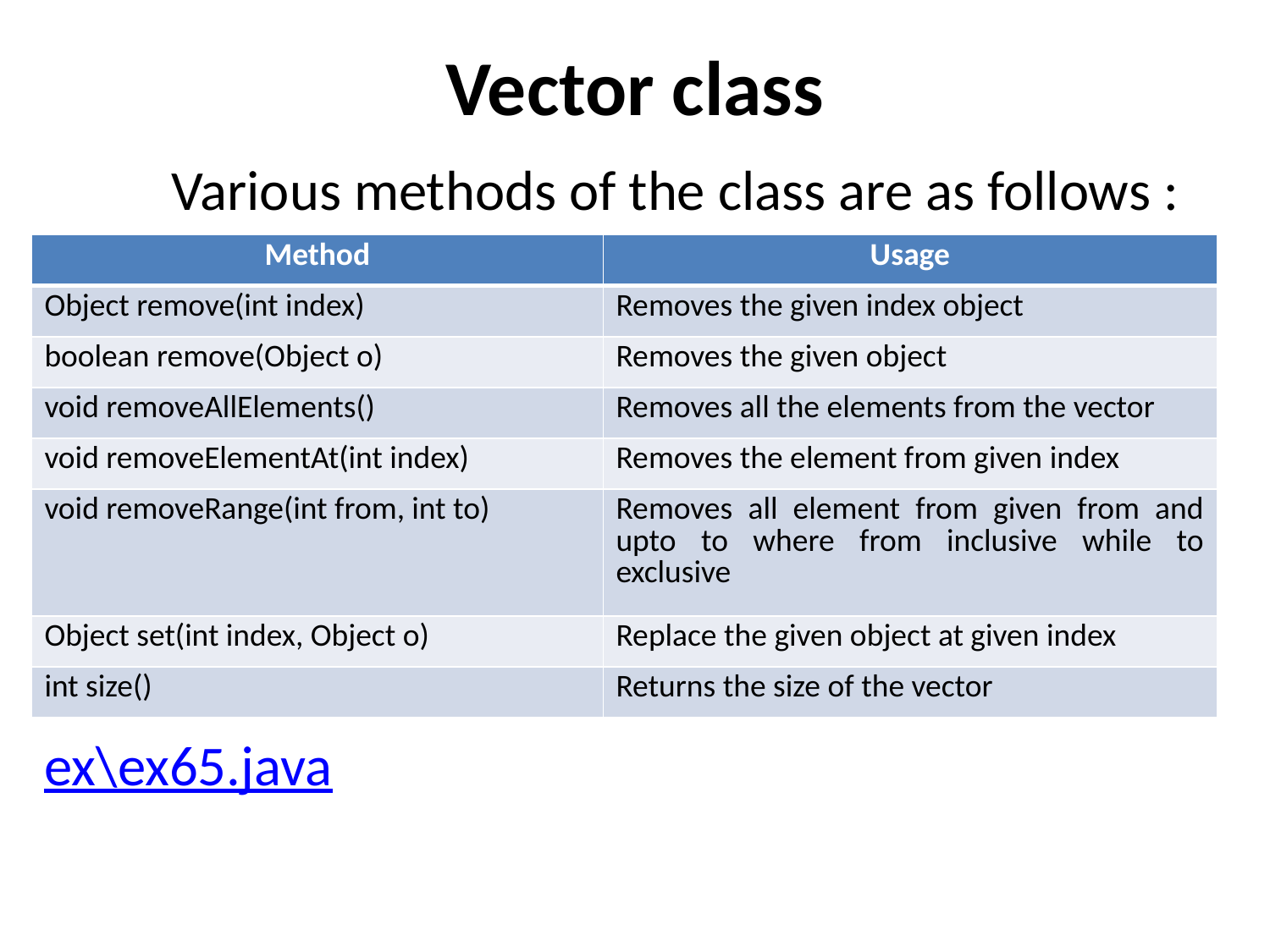

# Vector class
	Various methods of the class are as follows :
| Method | Usage |
| --- | --- |
| Object remove(int index) | Removes the given index object |
| boolean remove(Object o) | Removes the given object |
| void removeAllElements() | Removes all the elements from the vector |
| void removeElementAt(int index) | Removes the element from given index |
| void removeRange(int from, int to) | Removes all element from given from and upto to where from inclusive while to exclusive |
| Object set(int index, Object o) | Replace the given object at given index |
| int size() | Returns the size of the vector |
ex\ex65.java